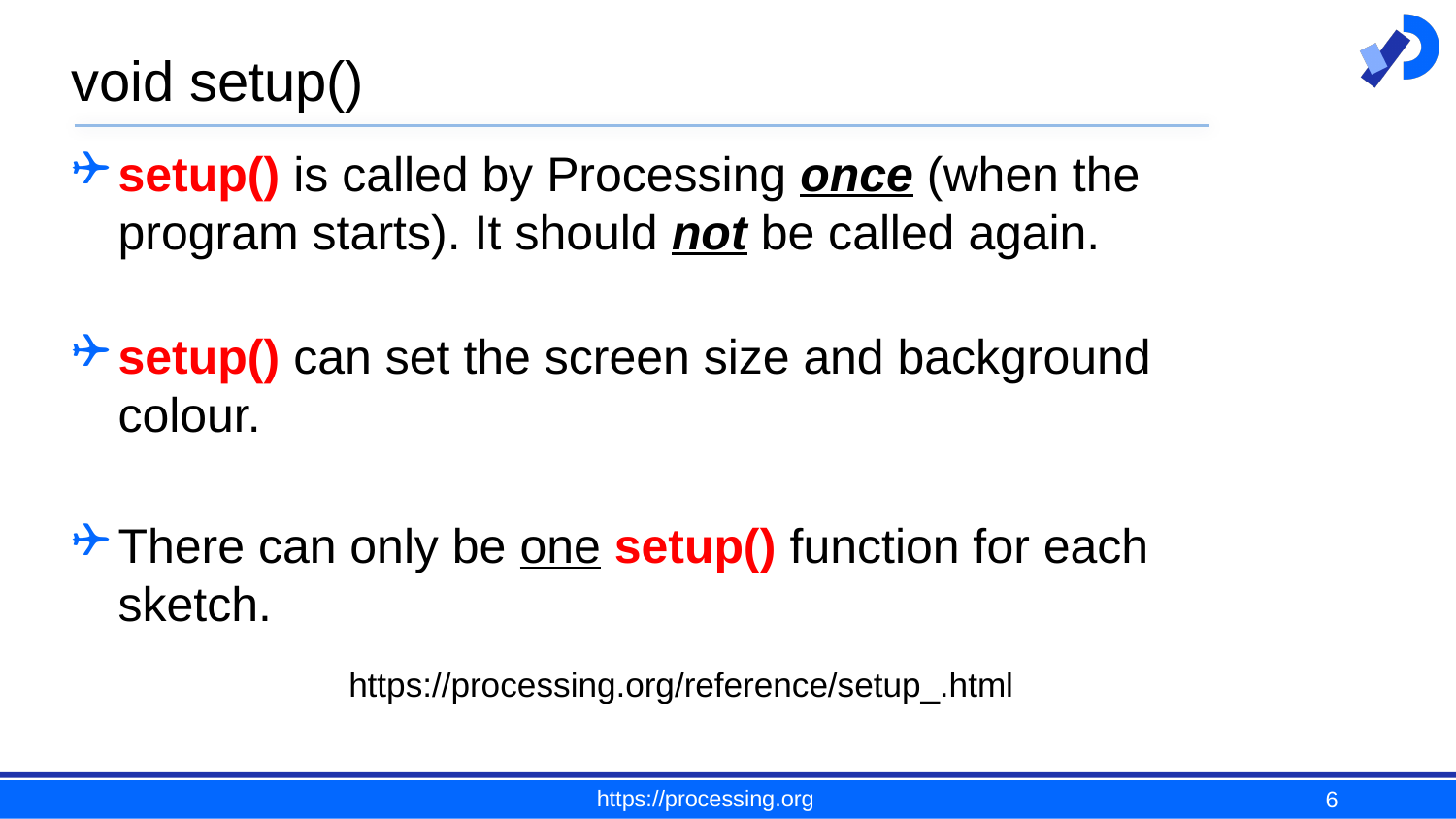

# void setup()
setup() is called by Processing once (when the program starts). It should not be called again.
setup() can set the screen size and background colour.

There can only be one setup() function for each sketch.

https://processing.org/reference/setup_.html
6
https://processing.org